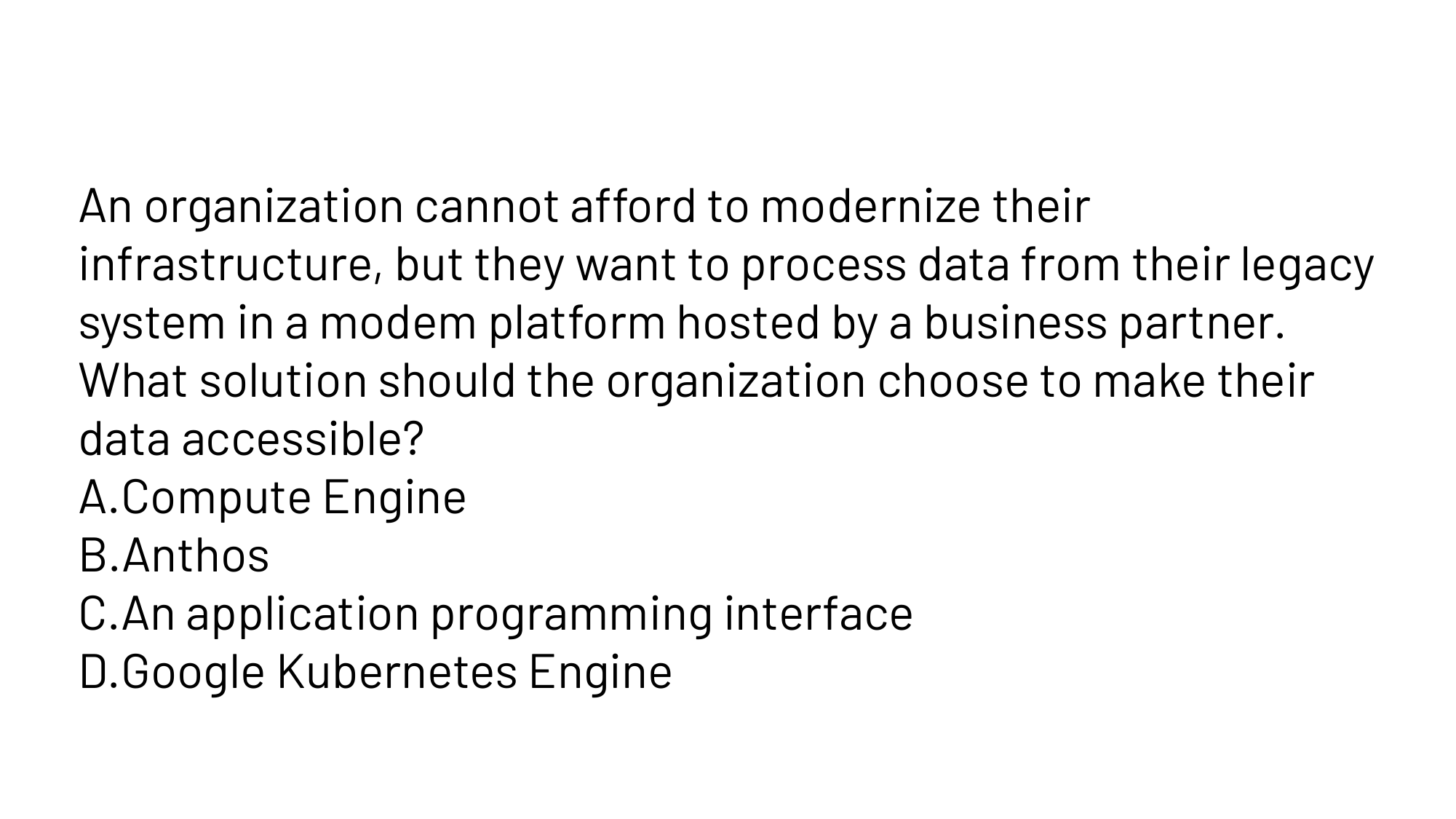

An organization cannot afford to modernize their infrastructure, but they want to process data from their legacy system in a modem platform hosted by a business partner. What solution should the organization choose to make their data accessible?
Compute Engine
Anthos
An application programming interface
Google Kubernetes Engine